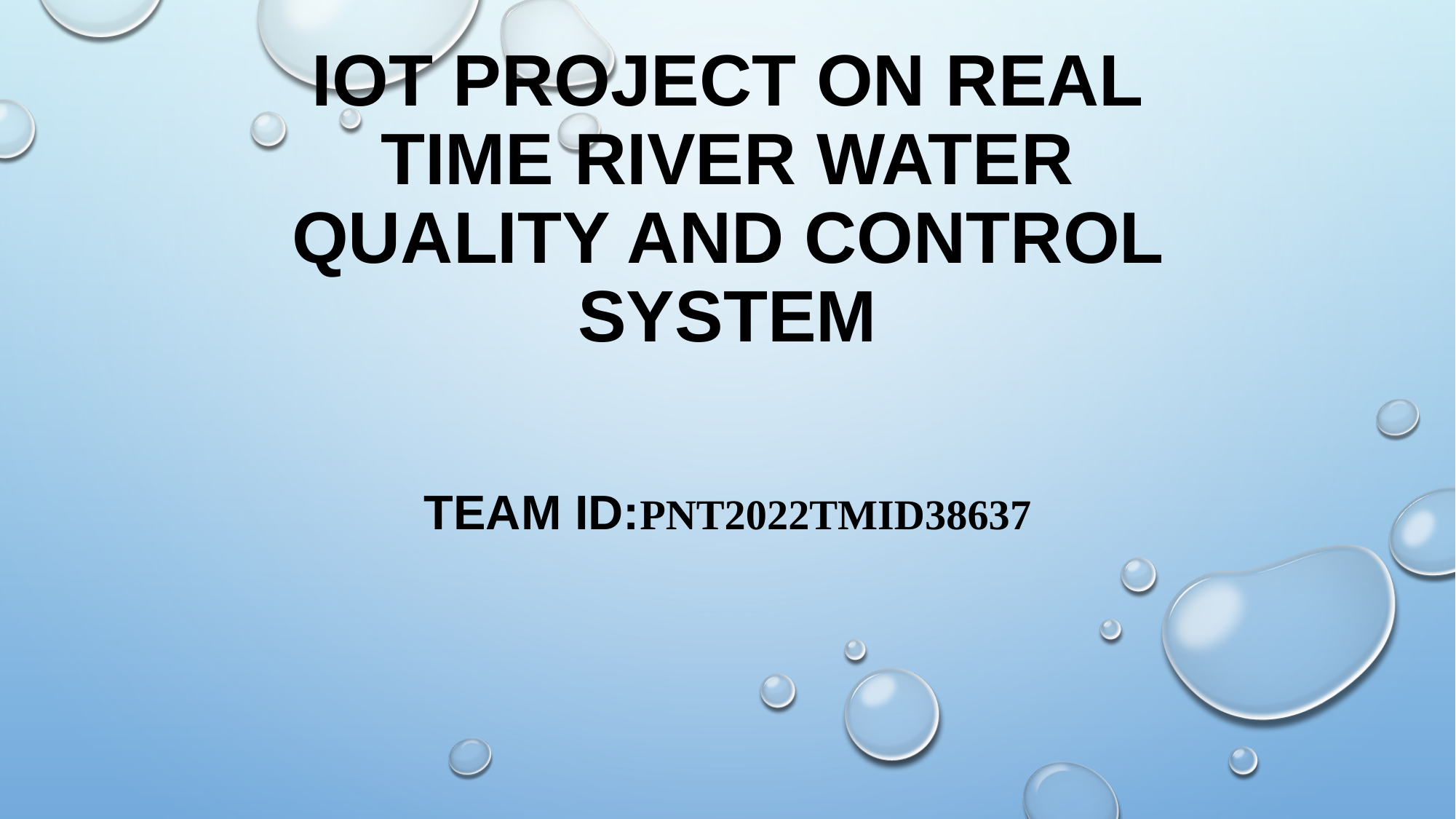

# iOt project on real time river water quality and control system
Team id:PNT2022TMID38637